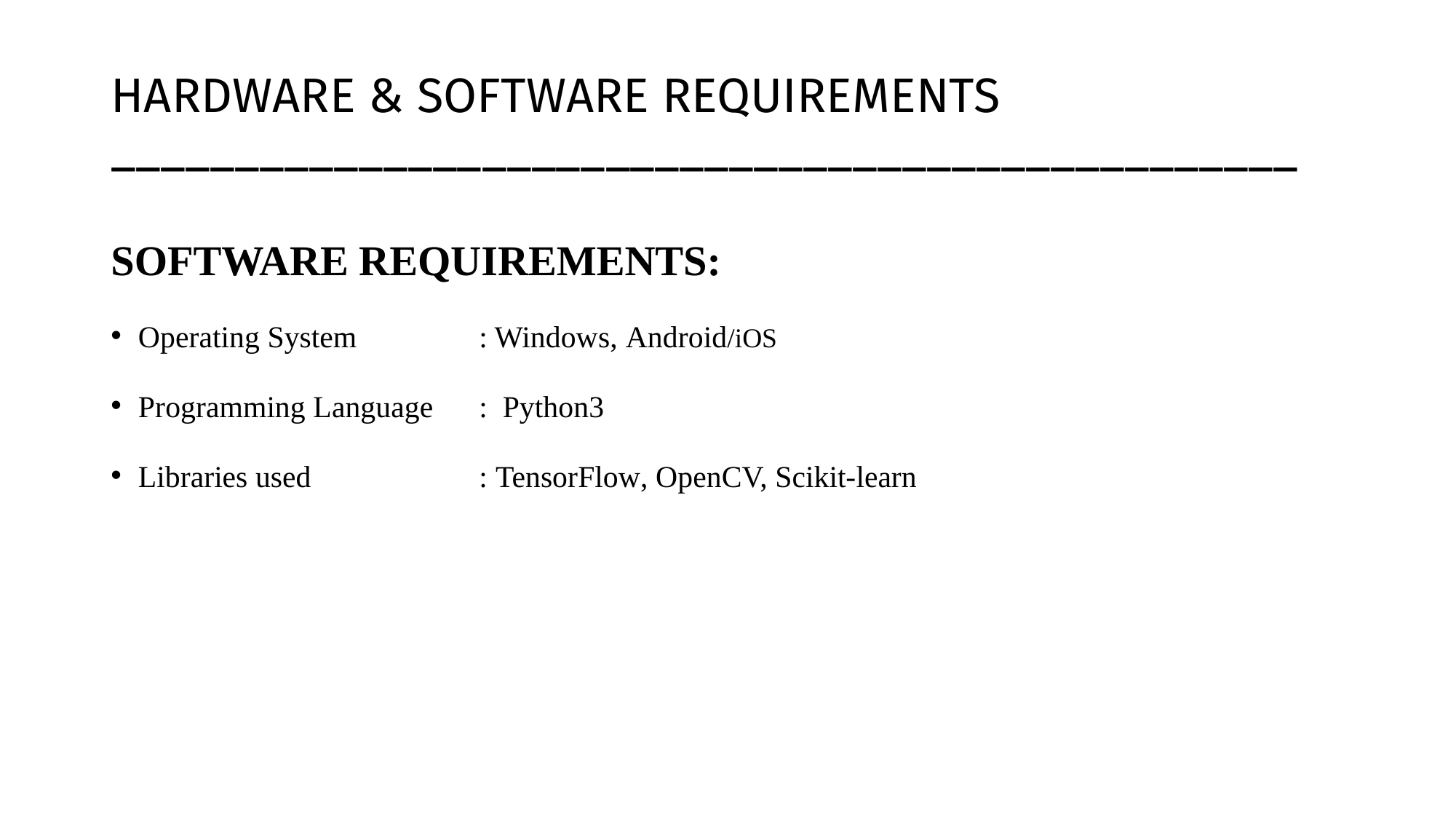

# HARDWARE & SOFTWARE REQUIREMENTS ________________________________________________
SOFTWARE REQUIREMENTS:
Operating System                : Windows, Android/iOS
Programming Language      :  Python3
Libraries used                      : TensorFlow, OpenCV, Scikit-learn